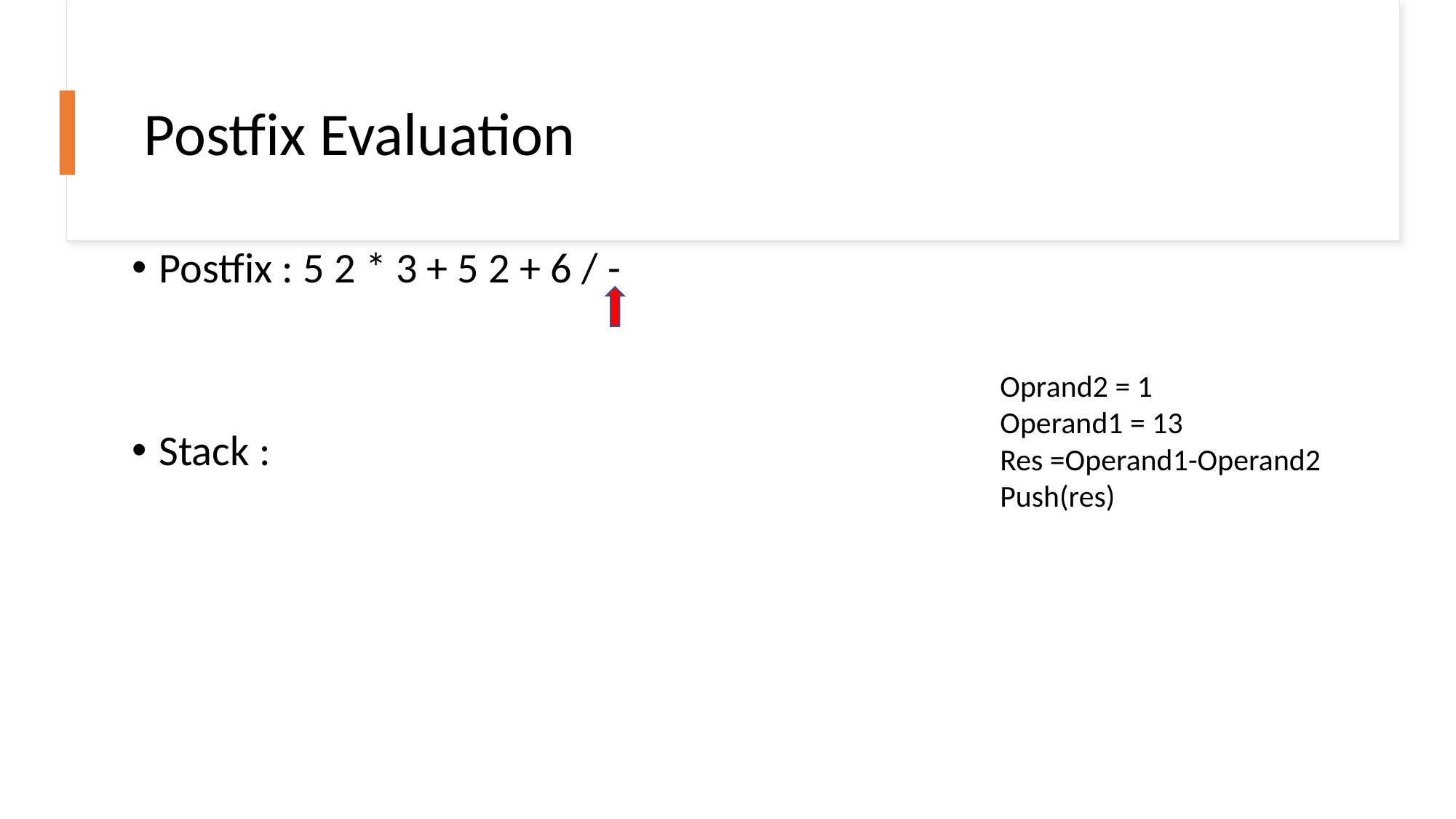

# Postfix Evaluation

Postfix : 5 2 * 3 + 5 2 + 6 / -

Stack :

Oprand2 = 1
Operand1 = 13
Res =Operand1-Operand2
Push(res)